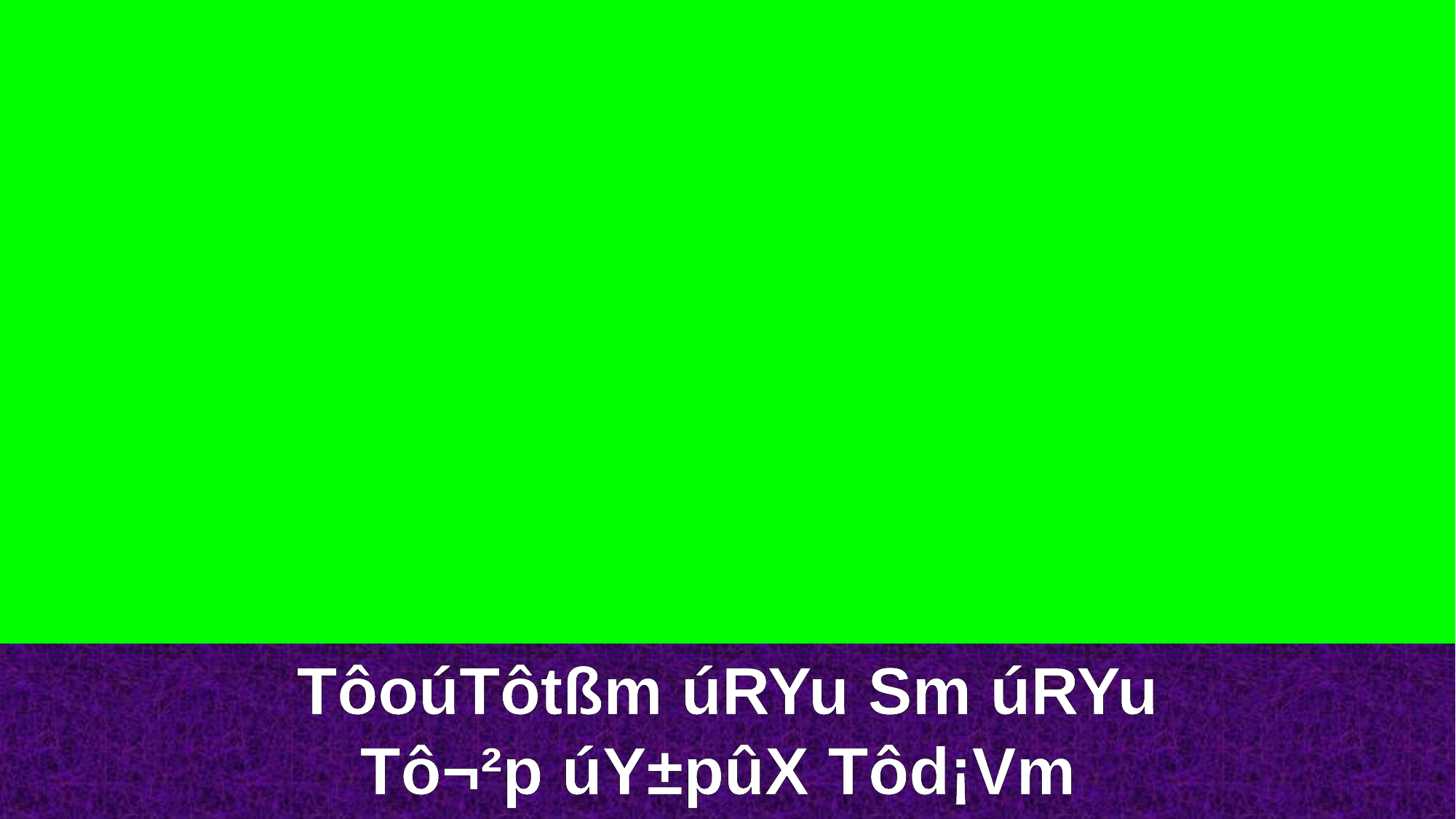

TôoúTôtßm úRYu Sm úRYu Tô¬²p úY±pûX Tôd¡Vm